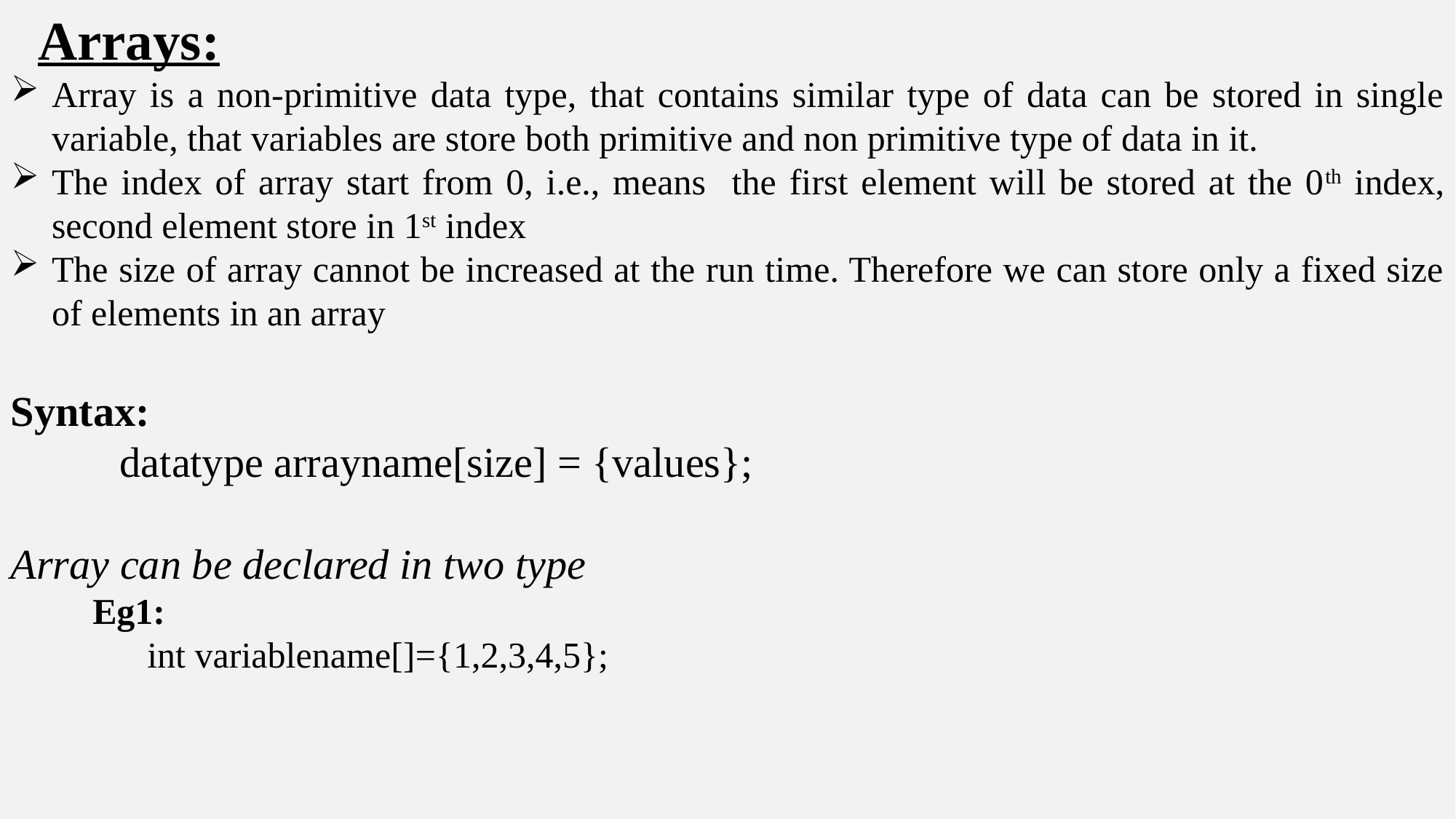

Arrays:
Array is a non-primitive data type, that contains similar type of data can be stored in single variable, that variables are store both primitive and non primitive type of data in it.
The index of array start from 0, i.e., means  the first element will be stored at the 0th index, second element store in 1st index
The size of array cannot be increased at the run time. Therefore we can store only a fixed size of elements in an array

Syntax:
	datatype arrayname[size] = {values};

Array can be declared in two type
Eg1:
int variablename[]={1,2,3,4,5};